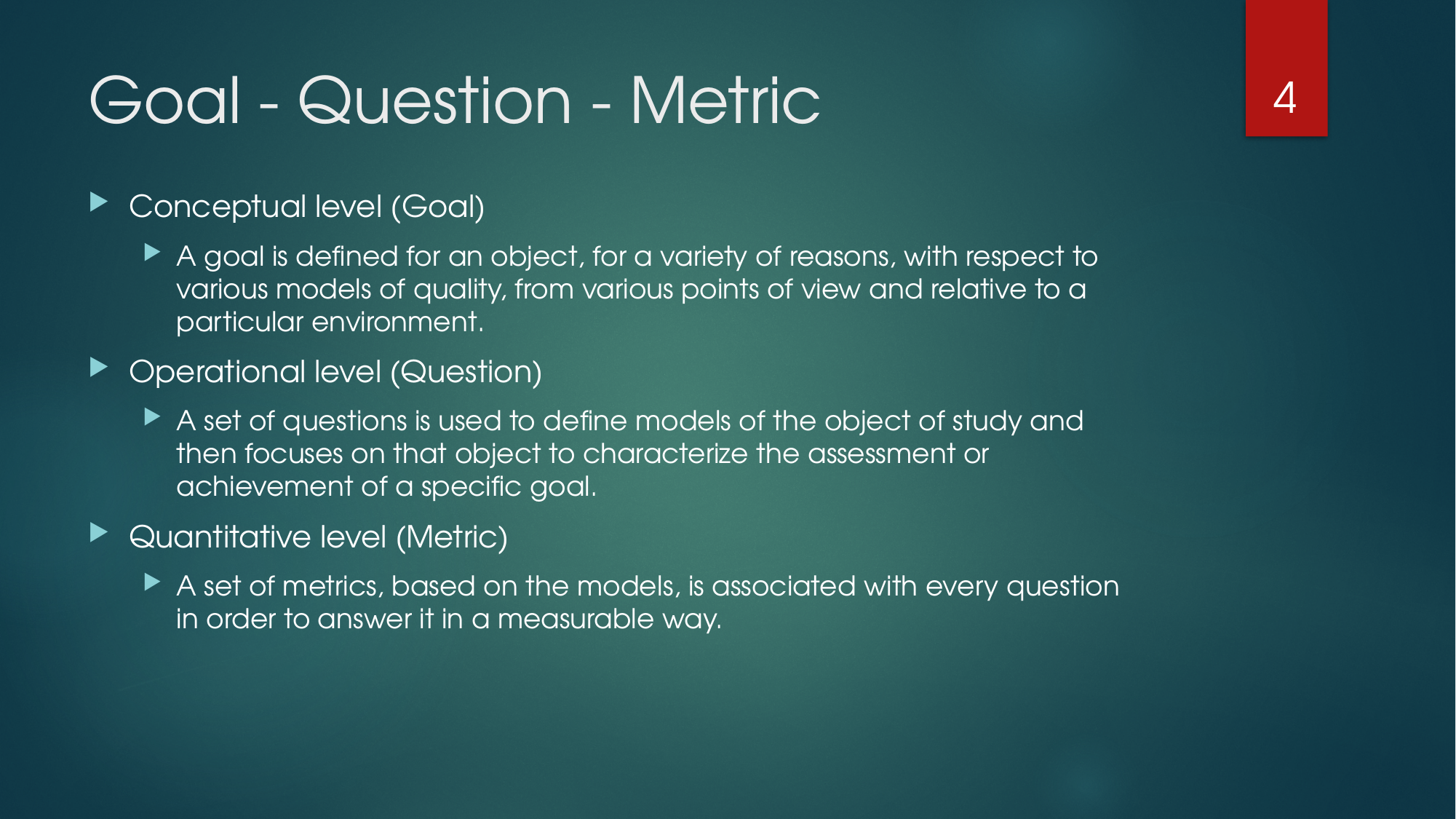

4
# Goal - Question - Metric
Conceptual level (Goal)
A goal is defined for an object, for a variety of reasons, with respect to various models of quality, from various points of view and relative to a particular environment.
Operational level (Question)
A set of questions is used to define models of the object of study and then focuses on that object to characterize the assessment or achievement of a specific goal.
Quantitative level (Metric)
A set of metrics, based on the models, is associated with every question in order to answer it in a measurable way.